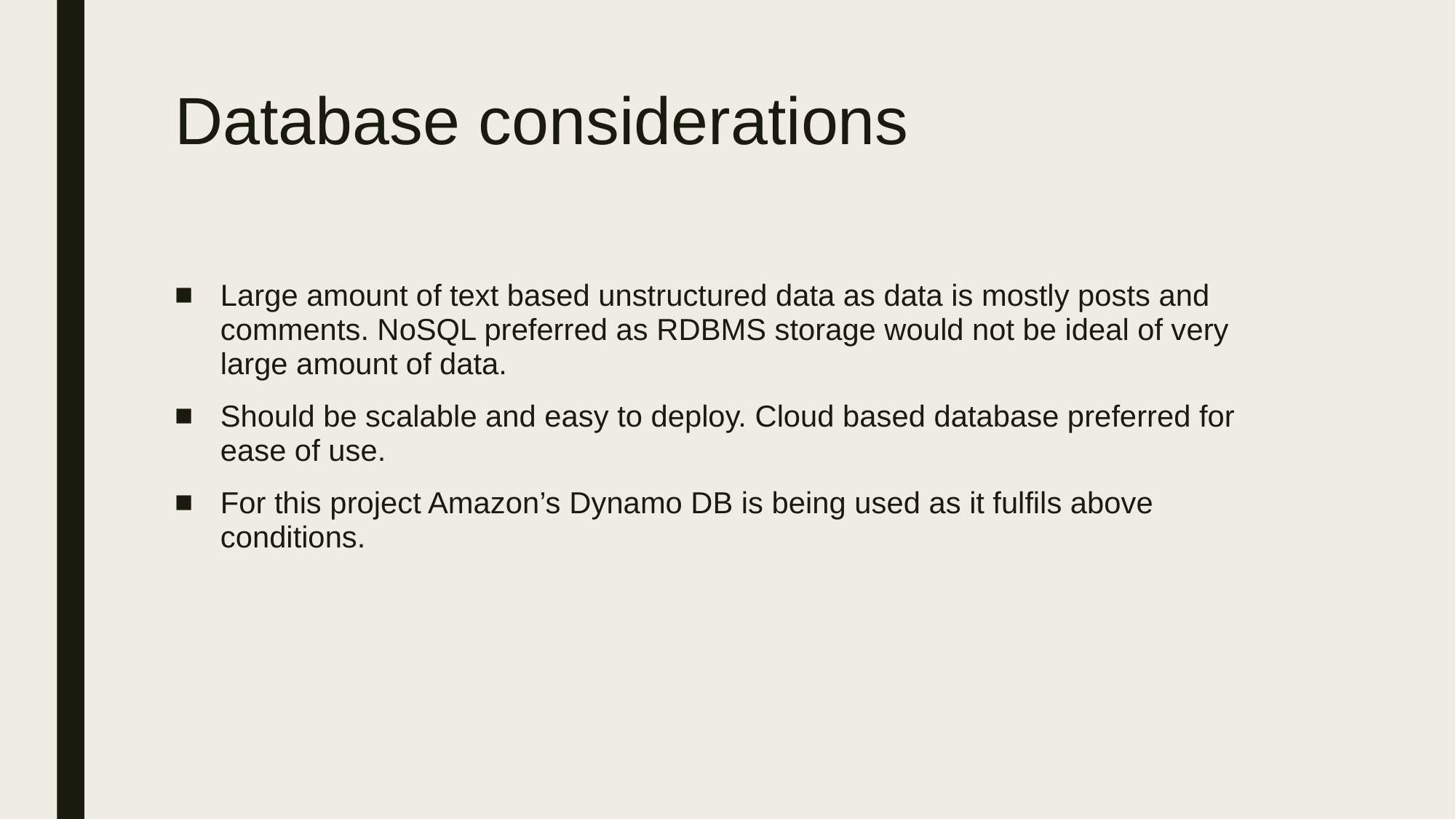

# Database considerations
Large amount of text based unstructured data as data is mostly posts and comments. NoSQL preferred as RDBMS storage would not be ideal of very large amount of data.
Should be scalable and easy to deploy. Cloud based database preferred for ease of use.
For this project Amazon’s Dynamo DB is being used as it fulfils above conditions.